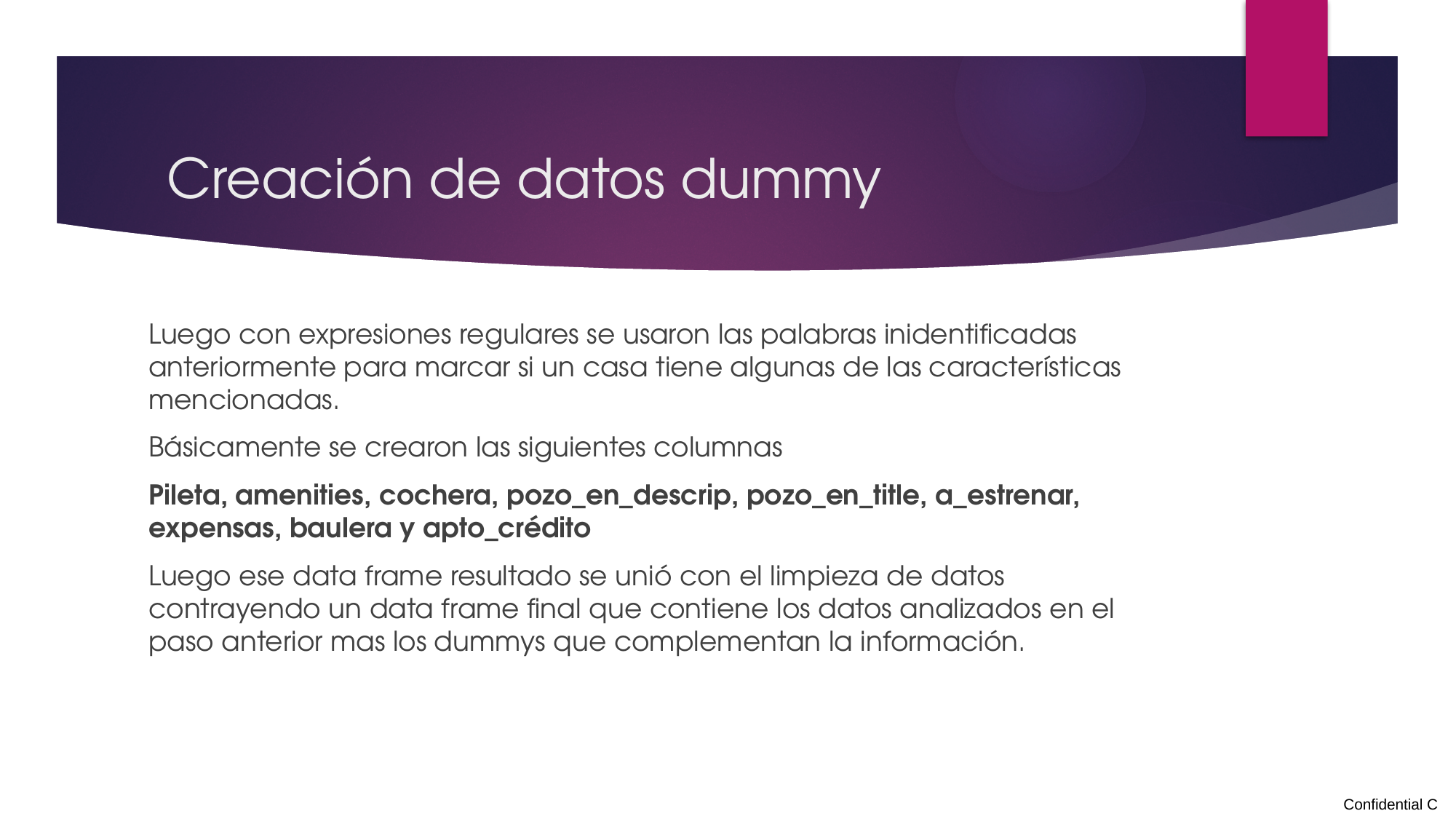

#
Creación de datos dummy
Luego con expresiones regulares se usaron las palabras inidentificadas anteriormente para marcar si un casa tiene algunas de las características mencionadas.
Básicamente se crearon las siguientes columnas
Pileta, amenities, cochera, pozo_en_descrip, pozo_en_title, a_estrenar, expensas, baulera y apto_crédito
Luego ese data frame resultado se unió con el limpieza de datos contrayendo un data frame final que contiene los datos analizados en el paso anterior mas los dummys que complementan la información.